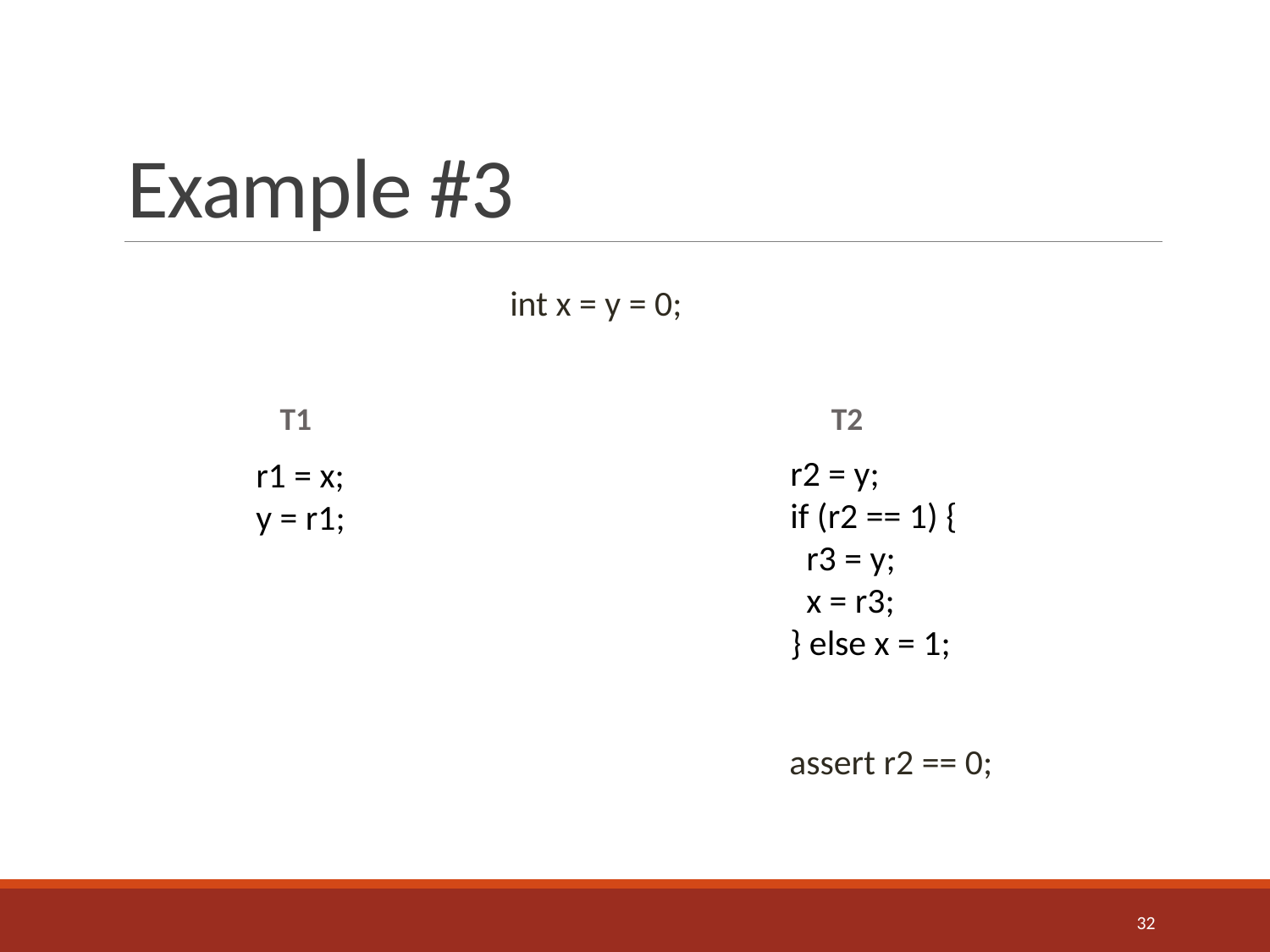

# Example #3
int x = y = 0;
T1
T2
r2 = y;
if (r2 == 1) {
  r3 = y;
  x = r3;
} else x = 1;
r1 = x;
y = r1;
assert r2 == 0;
32